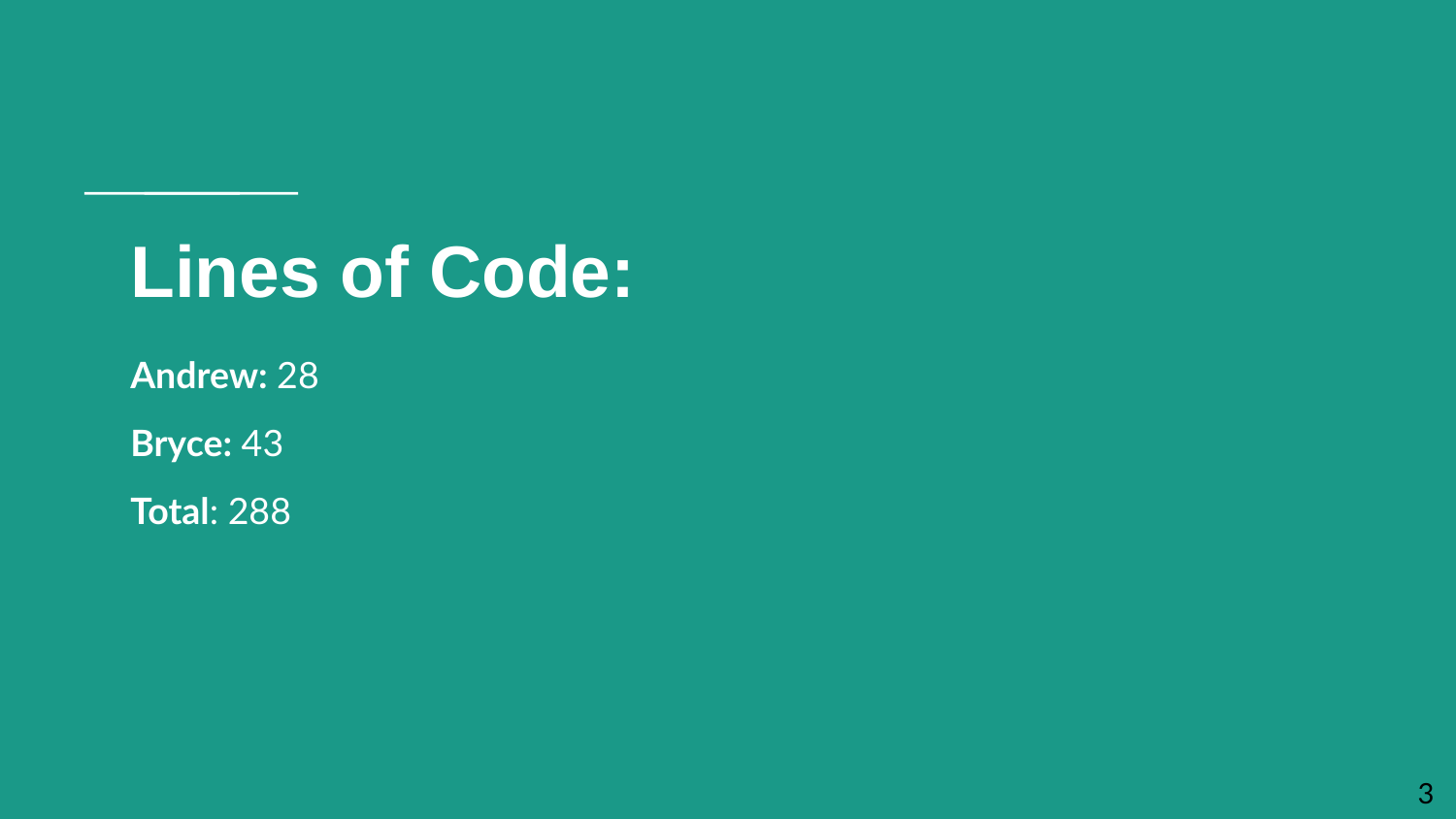

# Lines of Code:
Andrew: 28
Bryce: 43
Total: 288
3